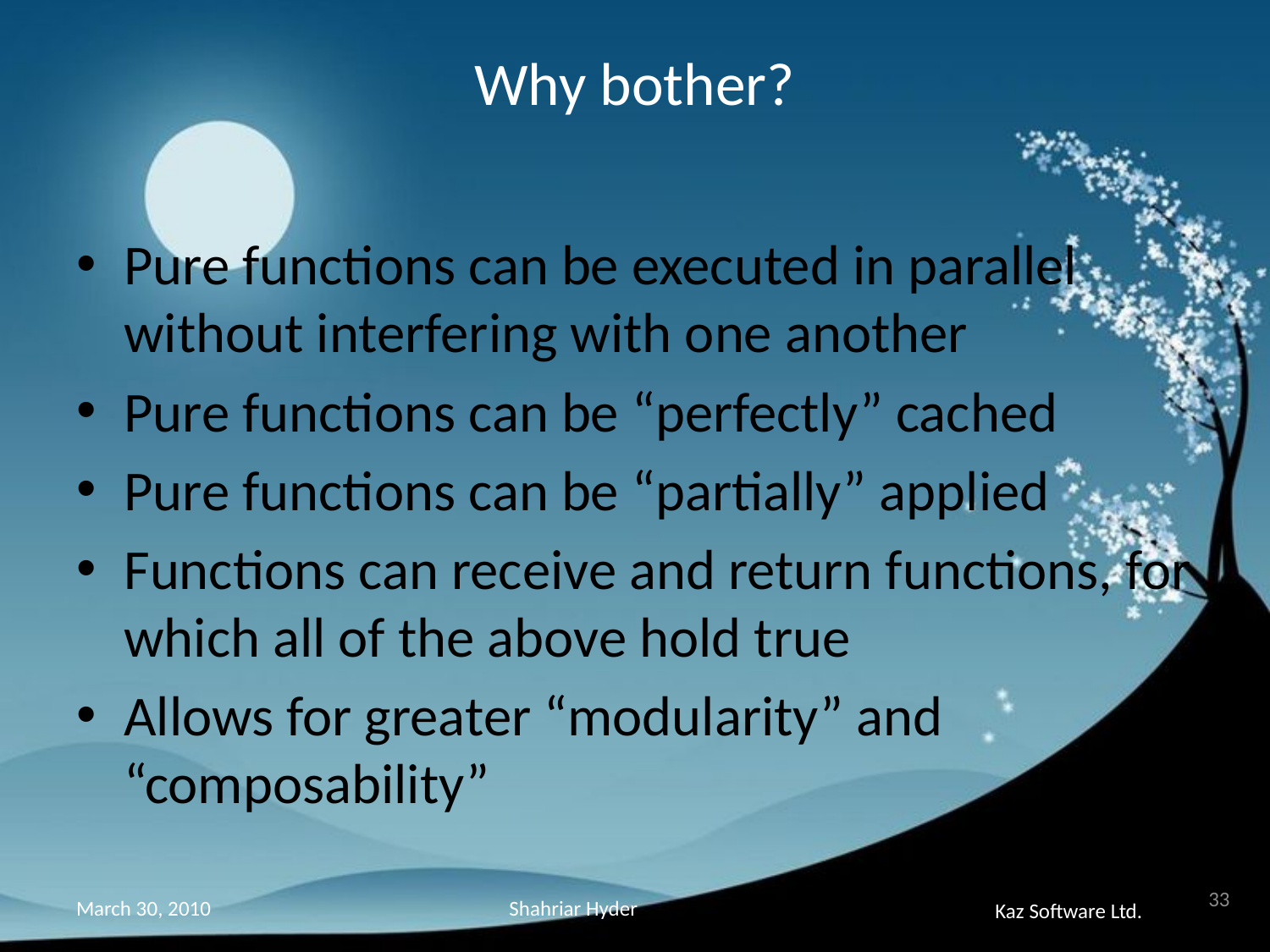

# Why bother?
Pure functions can be executed in parallel without interfering with one another
Pure functions can be “perfectly” cached
Pure functions can be “partially” applied
Functions can receive and return functions, for which all of the above hold true
Allows for greater “modularity” and “composability”

33
Shahriar Hyder
March 30, 2010
Kaz Software Ltd.